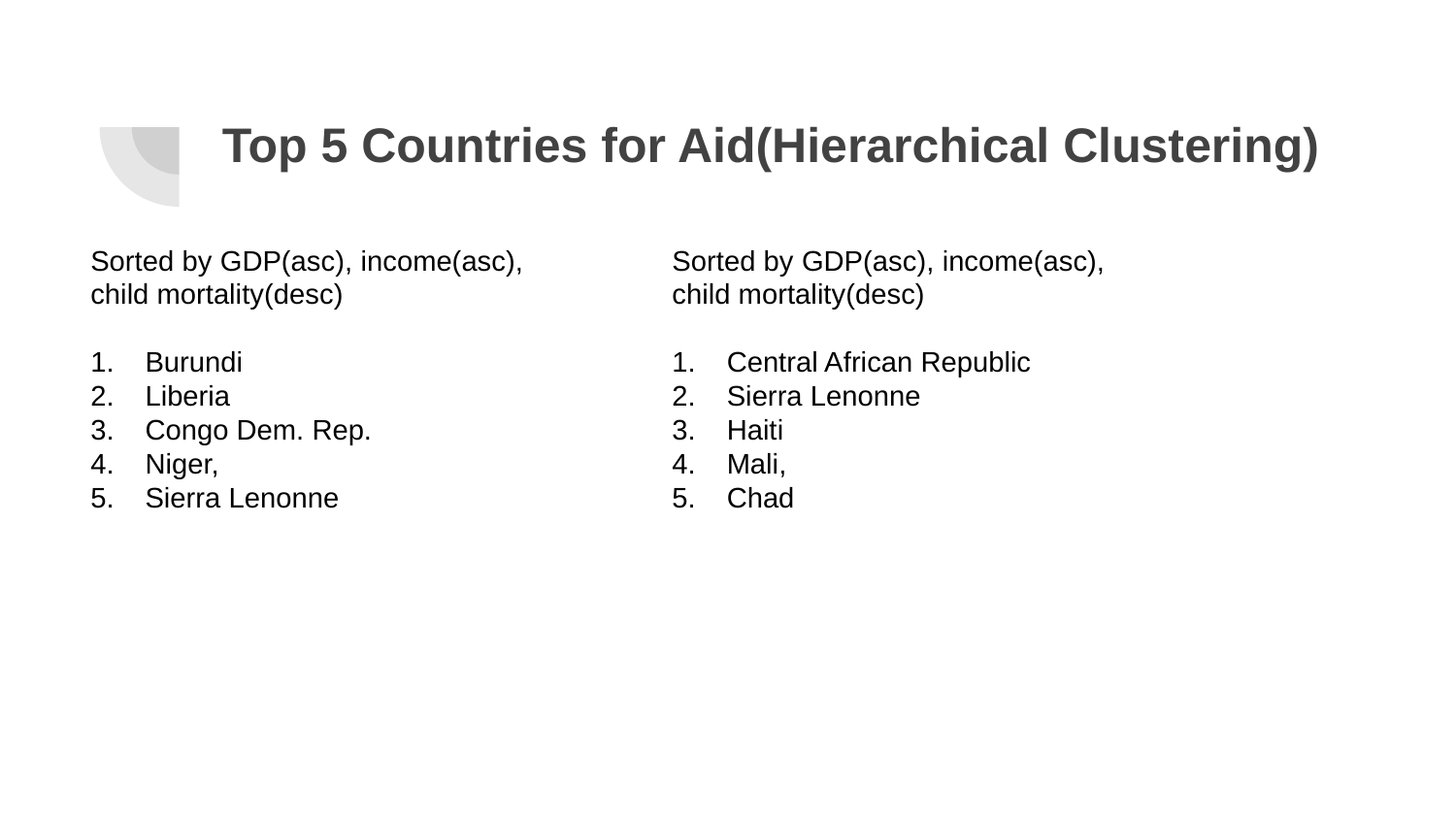

# Top 5 Countries for Aid(Hierarchical Clustering)
Sorted by GDP(asc), income(asc), child mortality(desc)

Burundi
Liberia
Congo Dem. Rep.
Niger,
Sierra Lenonne
Sorted by GDP(asc), income(asc), child mortality(desc)

Central African Republic
Sierra Lenonne
Haiti
Mali,
Chad